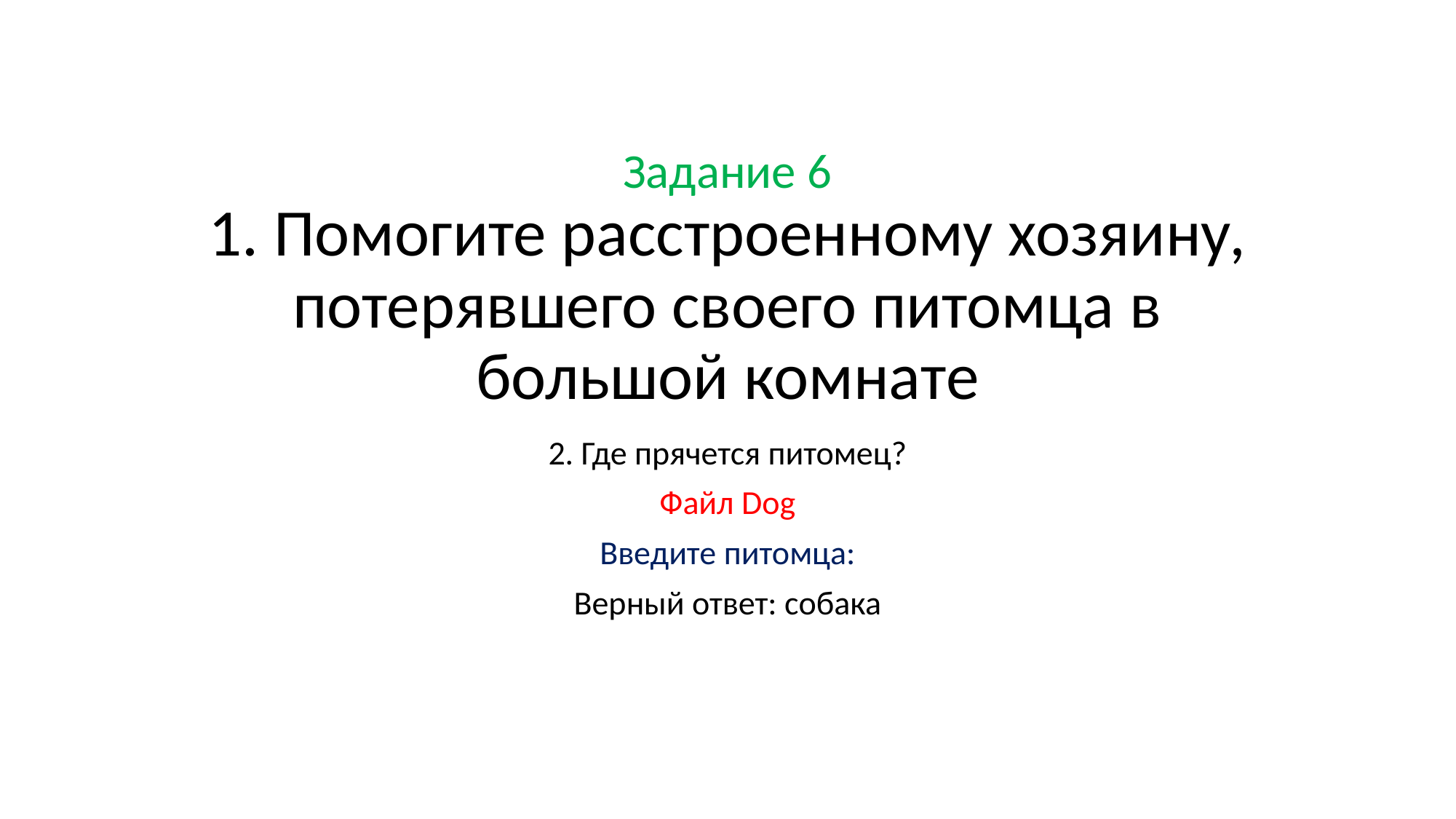

# Задание 6 1. Помогите расстроенному хозяину, потерявшего своего питомца в большой комнате
2. Где прячется питомец?
Файл Dog
Введите питомца:
Верный ответ: собака